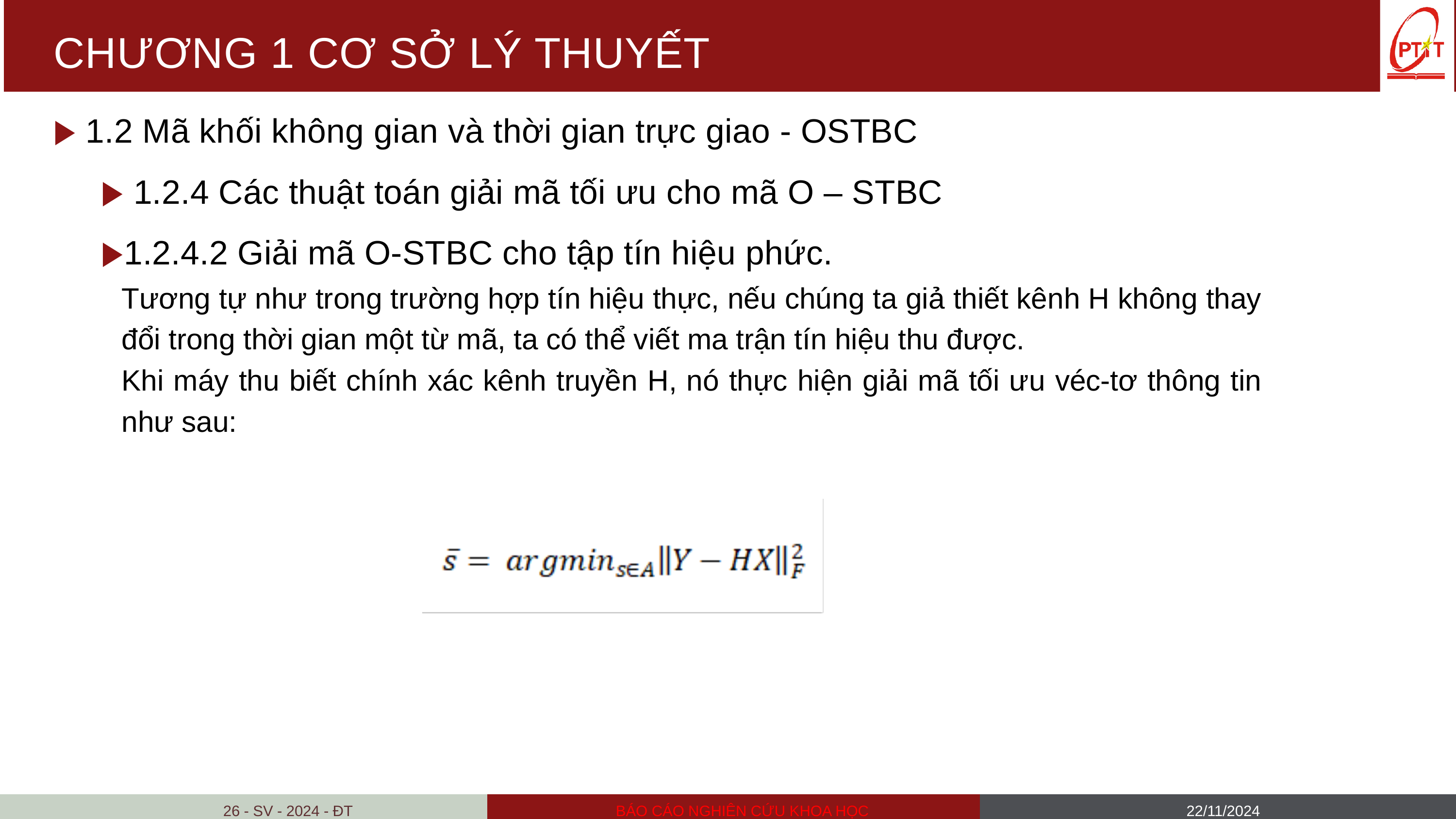

CHƯƠNG 1 CƠ SỞ LÝ THUYẾT
▶ 1.2 Mã khối không gian và thời gian trực giao - OSTBC
     ▶ 1.2.4 Các thuật toán giải mã tối ưu cho mã O – STBC
     ▶1.2.4.2 Giải mã O-STBC cho tập tín hiệu phức.
Tương tự như trong trường hợp tín hiệu thực, nếu chúng ta giả thiết kênh H không thay đổi trong thời gian một từ mã, ta có thể viết ma trận tín hiệu thu được.
Khi máy thu biết chính xác kênh truyền H, nó thực hiện giải mã tối ưu véc-tơ thông tin như sau:

26 - SV - 2024 - ĐT
BÁO CÁO NGHIÊN CỨU KHOA HỌC
22/11/2024